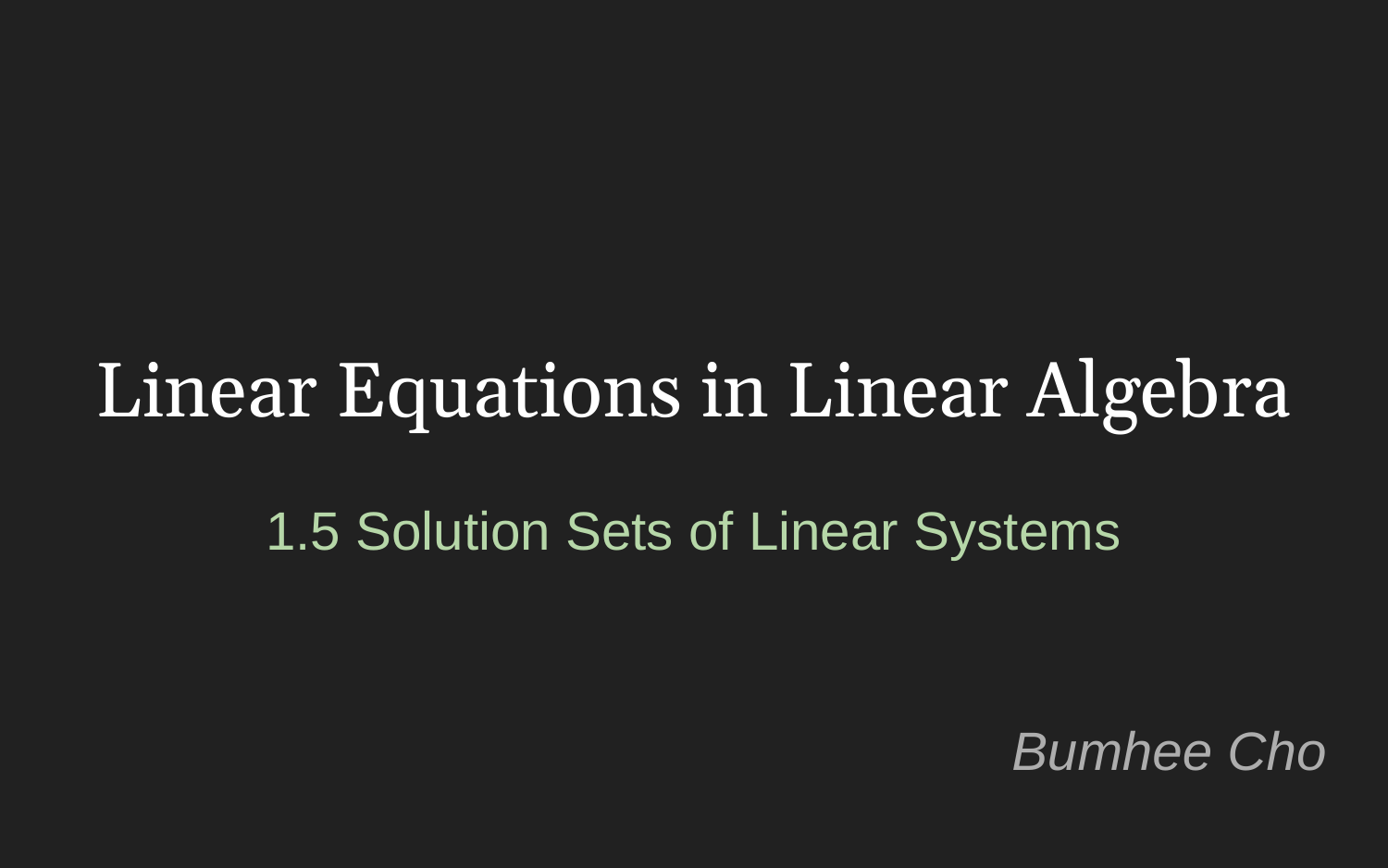

Linear Equations in Linear Algebra
1.5 Solution Sets of Linear Systems
Bumhee Cho